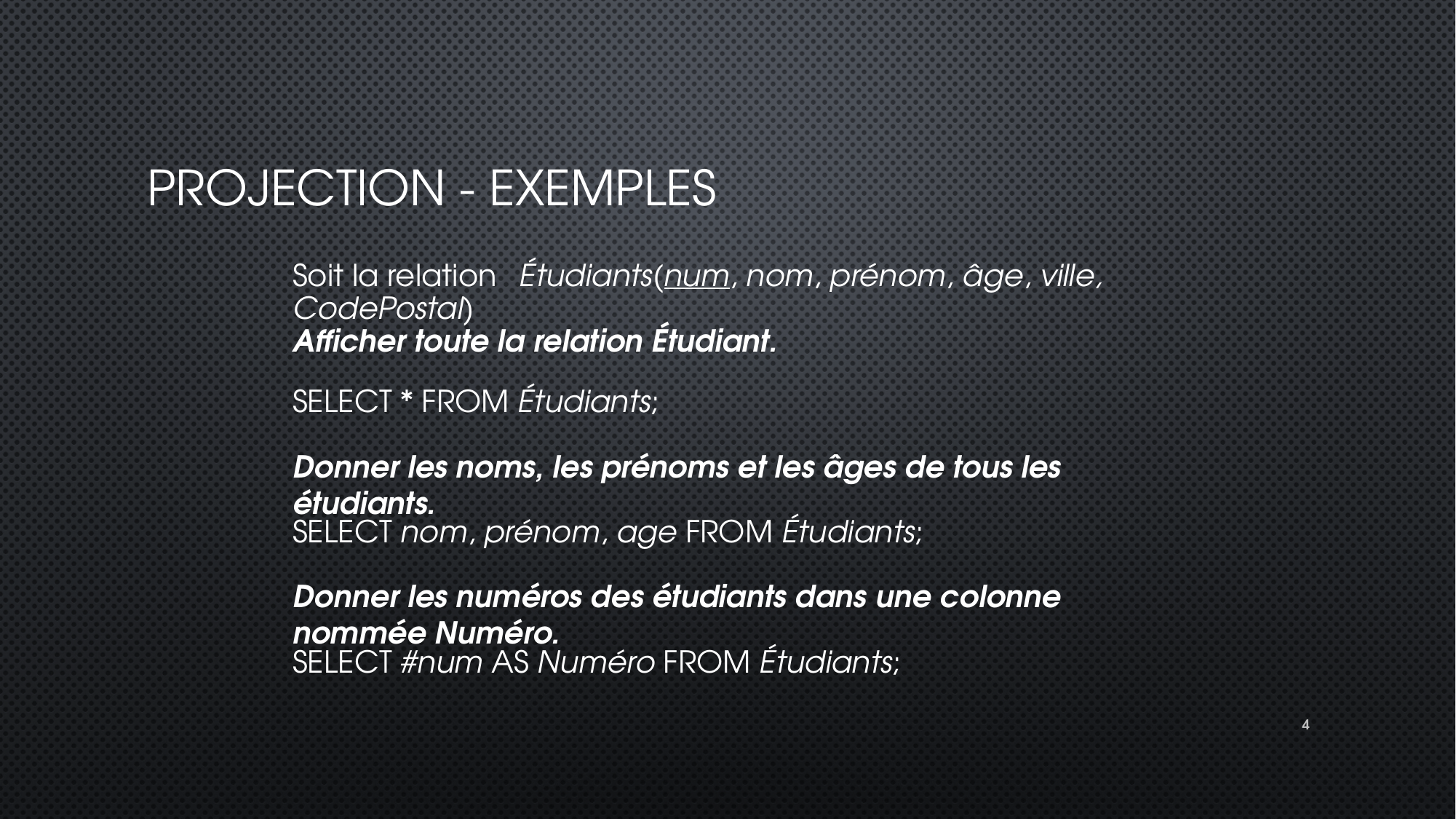

# Projection - Exemples
Soit la relation	 Étudiants(num, nom, prénom, âge, ville, CodePostal)
Afficher toute la relation Étudiant.
SELECT * FROM Étudiants;
Donner les noms, les prénoms et les âges de tous les étudiants.
SELECT nom, prénom, age FROM Étudiants;
Donner les numéros des étudiants dans une colonne nommée Numéro.
SELECT #num AS Numéro FROM Étudiants;
4